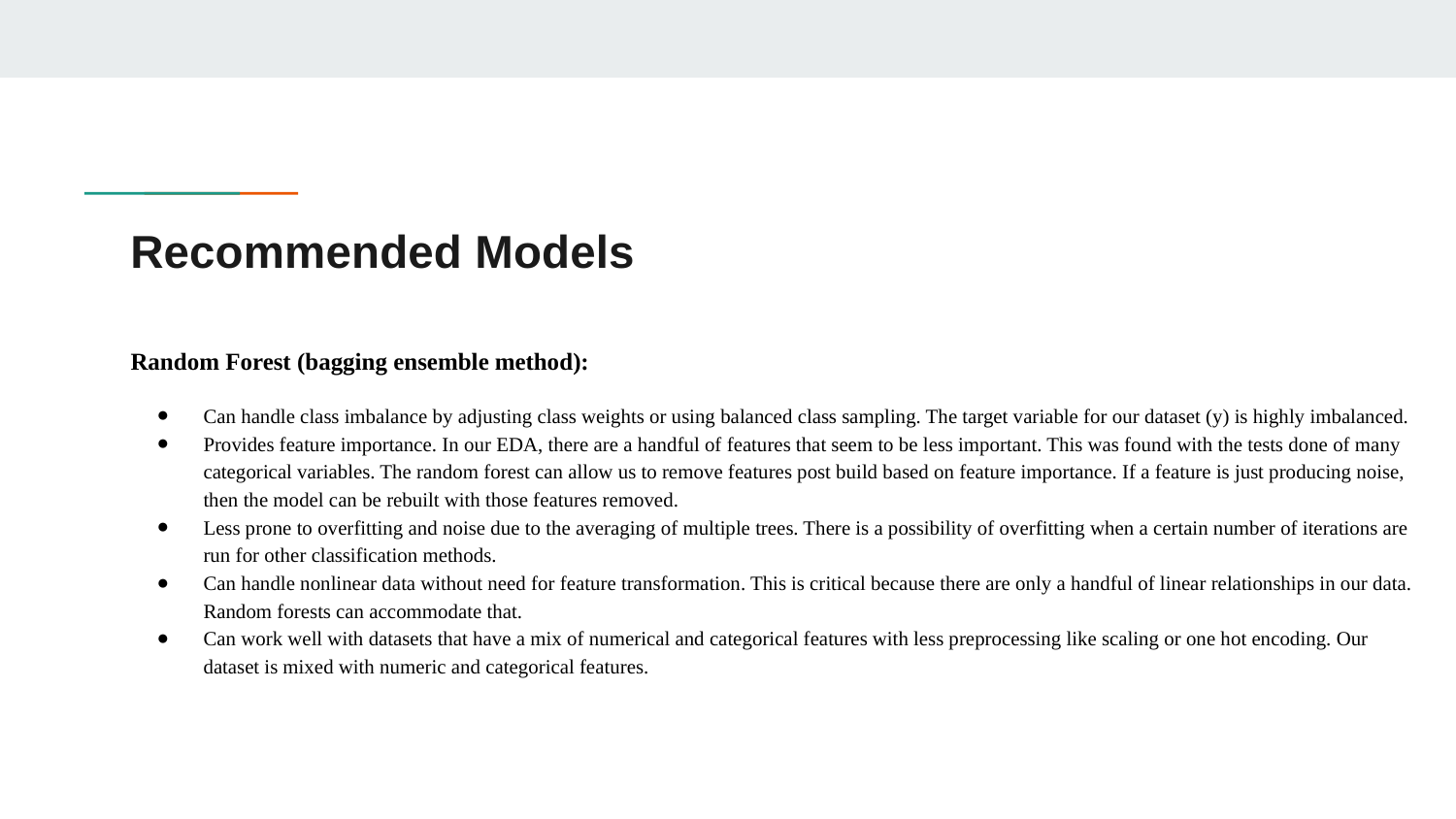

# Recommended Models
Random Forest (bagging ensemble method):
Can handle class imbalance by adjusting class weights or using balanced class sampling. The target variable for our dataset (y) is highly imbalanced.
Provides feature importance. In our EDA, there are a handful of features that seem to be less important. This was found with the tests done of many categorical variables. The random forest can allow us to remove features post build based on feature importance. If a feature is just producing noise, then the model can be rebuilt with those features removed.
Less prone to overfitting and noise due to the averaging of multiple trees. There is a possibility of overfitting when a certain number of iterations are run for other classification methods.
Can handle nonlinear data without need for feature transformation. This is critical because there are only a handful of linear relationships in our data. Random forests can accommodate that.
Can work well with datasets that have a mix of numerical and categorical features with less preprocessing like scaling or one hot encoding. Our dataset is mixed with numeric and categorical features.